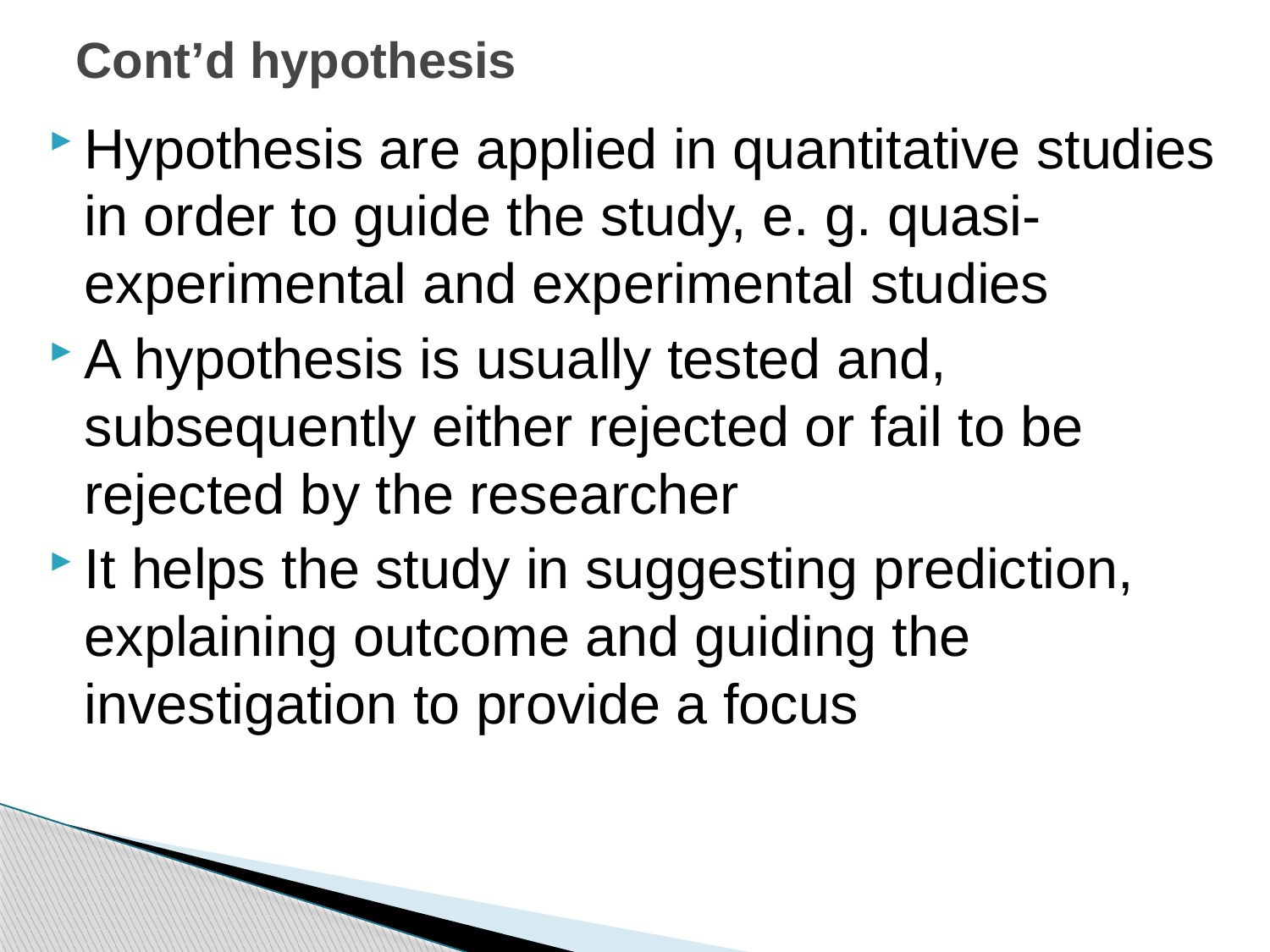

# Cont’d hypothesis
Hypothesis are applied in quantitative studies in order to guide the study, e. g. quasi-experimental and experimental studies
A hypothesis is usually tested and, subsequently either rejected or fail to be rejected by the researcher
It helps the study in suggesting prediction, explaining outcome and guiding the investigation to provide a focus